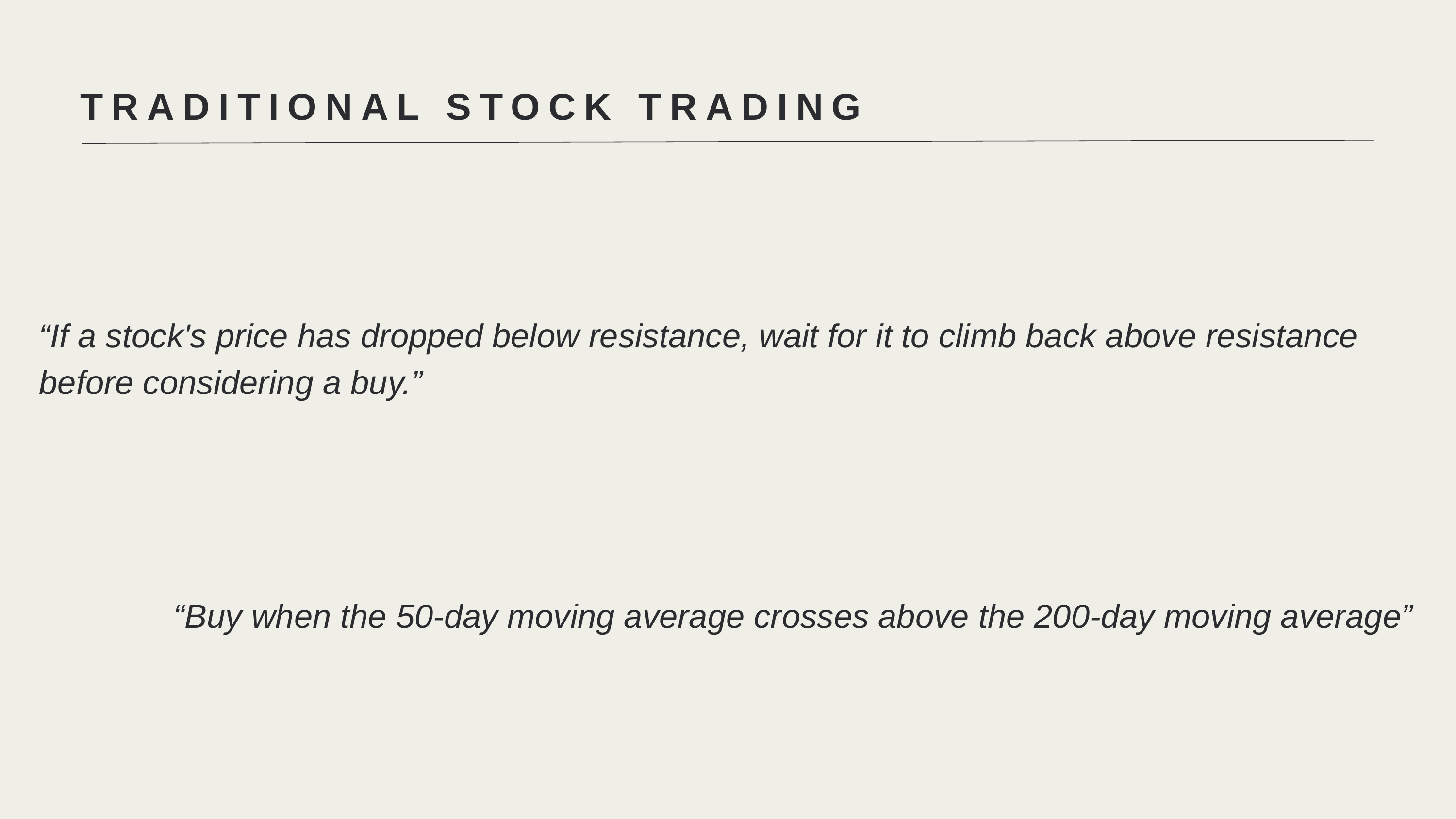

TRADITIONAL STOCK TRADING

“If a stock's price has dropped below resistance, wait for it to climb back above resistance before considering a buy.”

“Buy when the 50-day moving average crosses above the 200-day moving average”